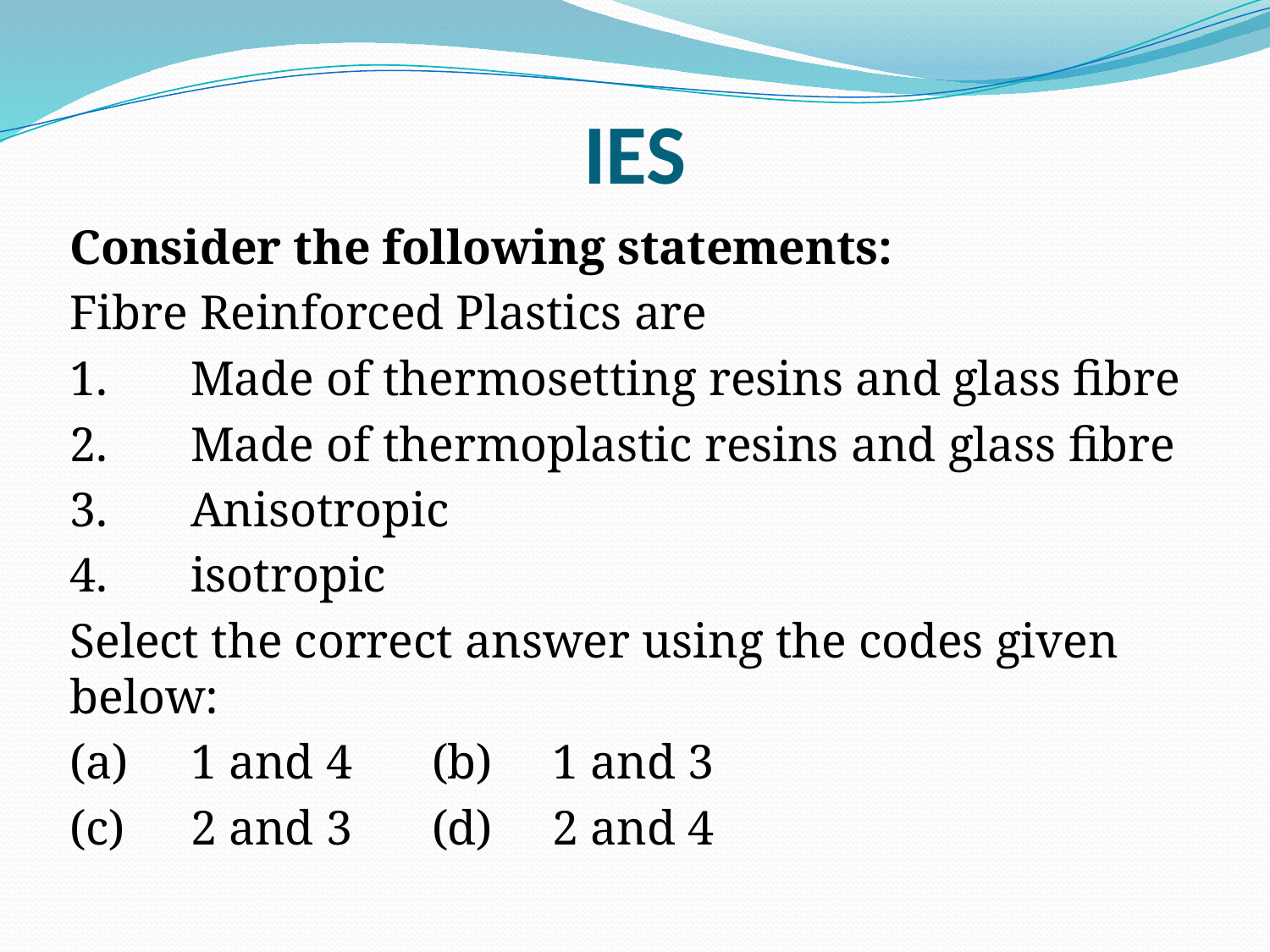

# IES
	Consider the following statements:
	Fibre Reinforced Plastics are
	1.	Made of thermosetting resins and glass fibre
	2.	Made of thermoplastic resins and glass fibre
	3.	Anisotropic
	4. 	isotropic
	Select the correct answer using the codes given below:
	(a)	1 and 4 		(b)	1 and 3
	(c)	2 and 3 		(d)	2 and 4